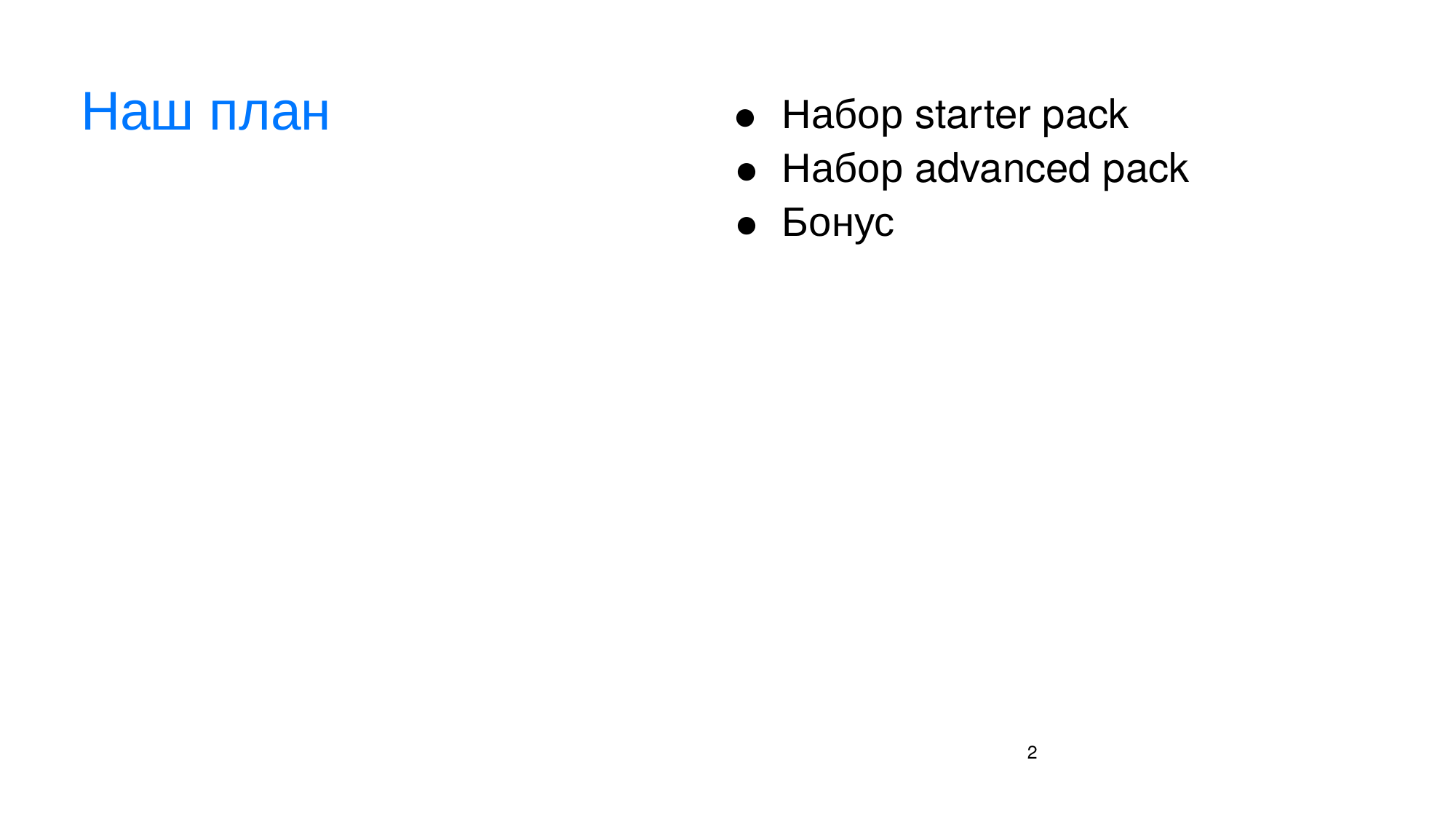

# Наш план
Набор starter pack
Набор advanced pack
Бонус
2